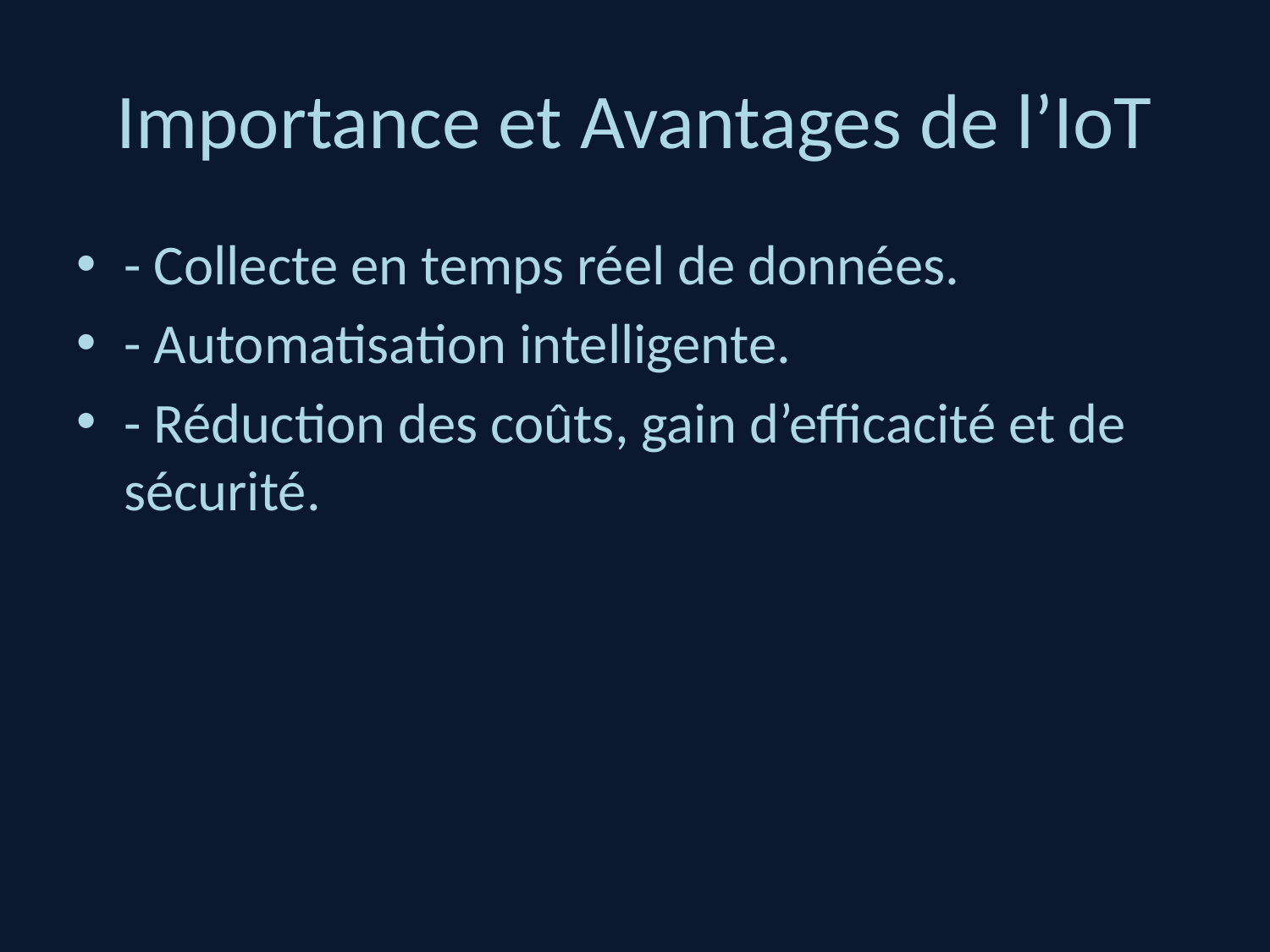

# Importance et Avantages de l’IoT
- Collecte en temps réel de données.
- Automatisation intelligente.
- Réduction des coûts, gain d’efficacité et de sécurité.